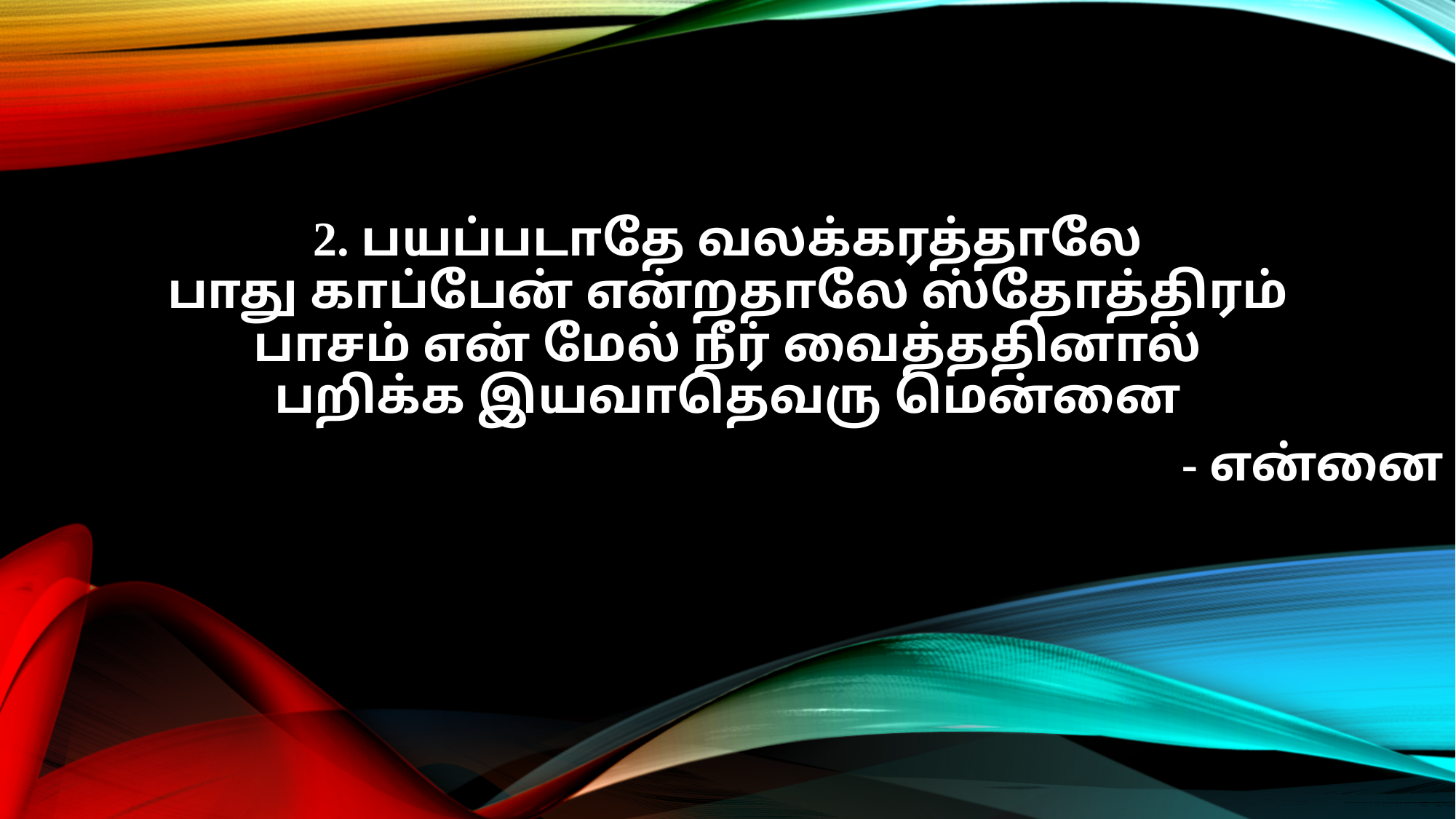

2. பயப்படாதே வலக்கரத்தாலே
பாது காப்பேன் என்றதாலே ஸ்தோத்திரம்
பாசம் என் மேல் நீர் வைத்ததினால்
பறிக்க இயவாதெவரு மென்னை
- என்னை